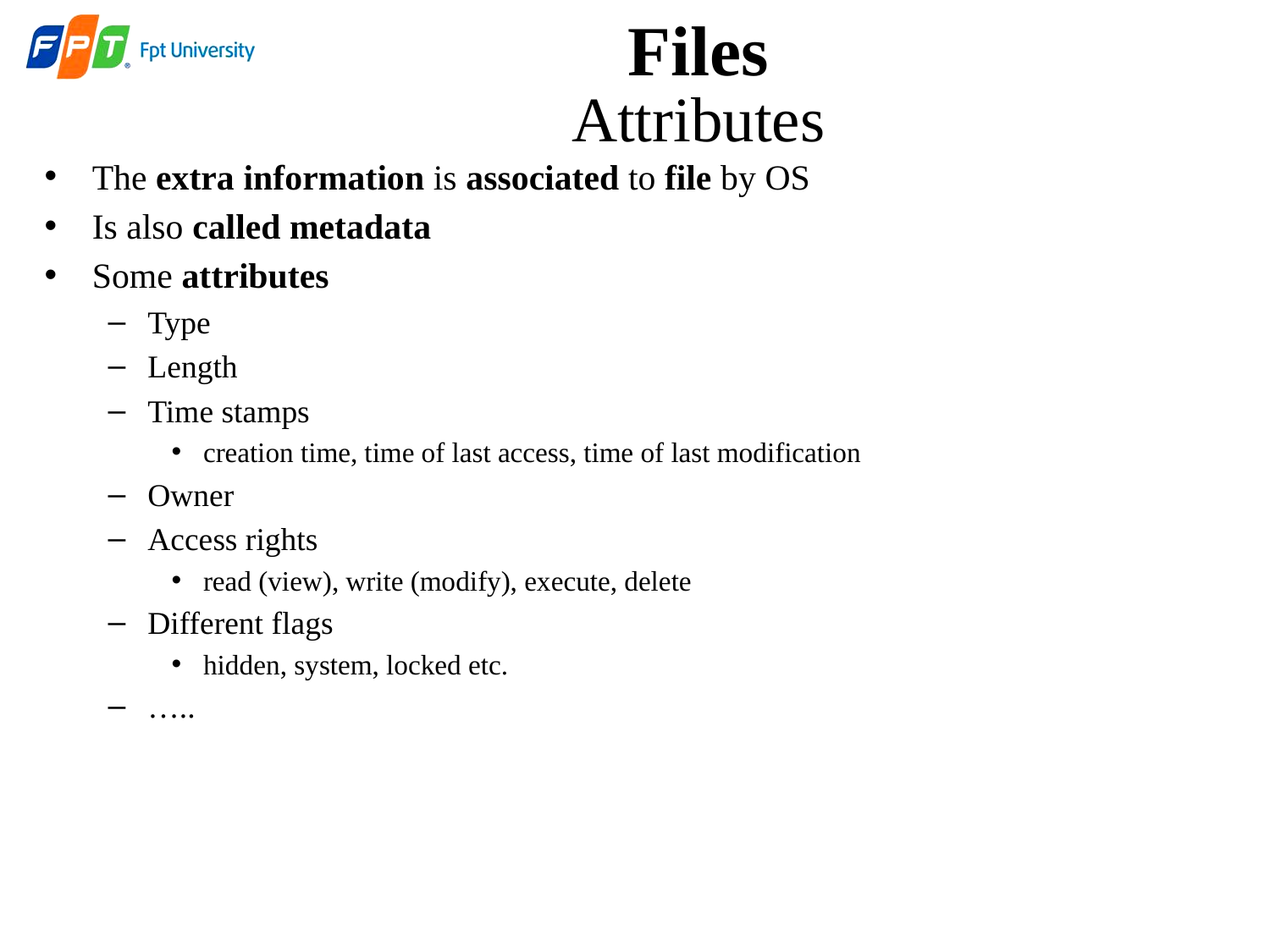

# Files
Attributes
The extra information is associated to file by OS
Is also called metadata
Some attributes
Type
Length
Time stamps
creation time, time of last access, time of last modification
Owner
Access rights
read (view), write (modify), execute, delete
Different flags
hidden, system, locked etc.
…..